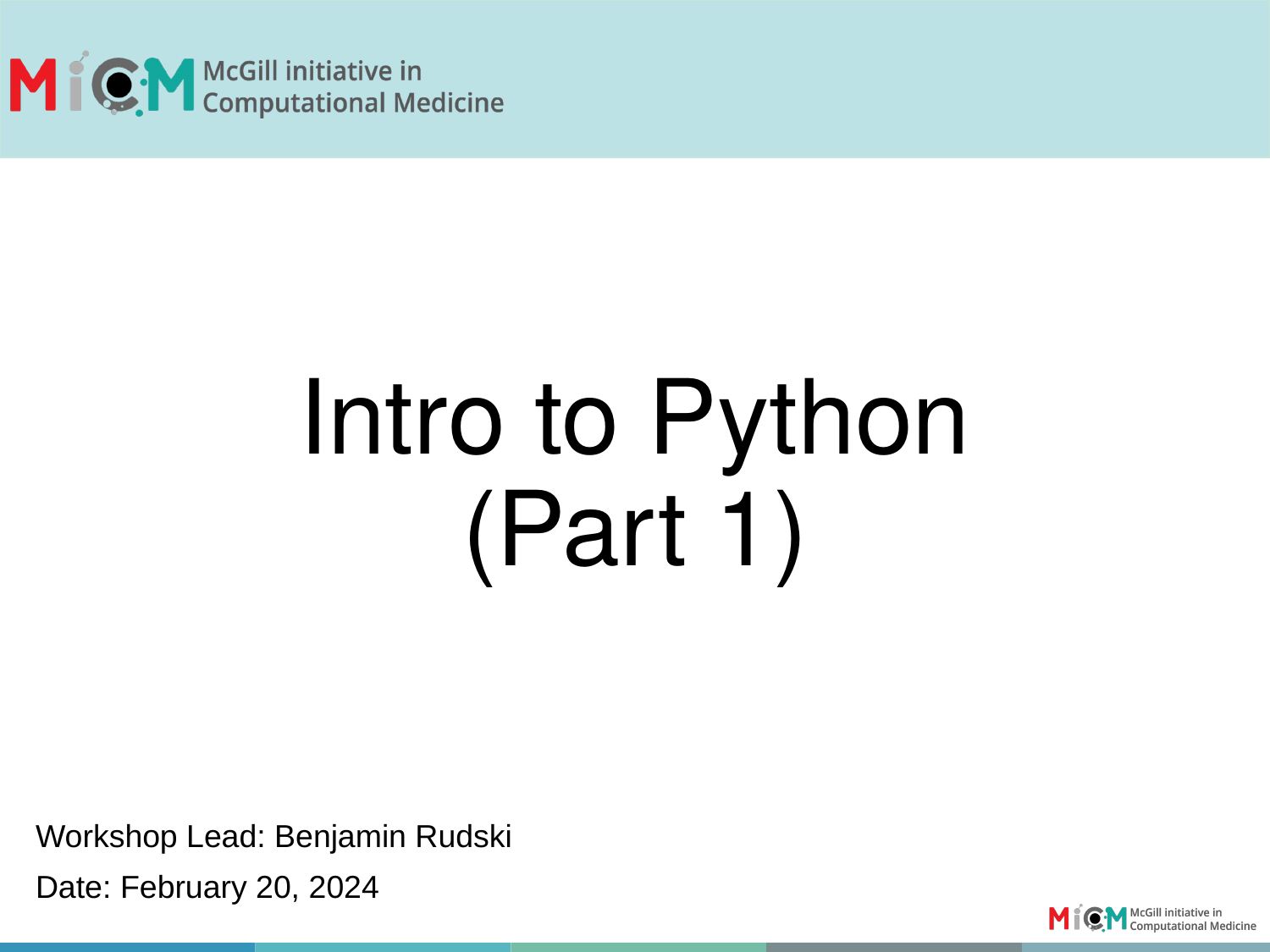

# Intro to Python (Part 1)
Workshop Lead: Benjamin Rudski
Date: February 20, 2024